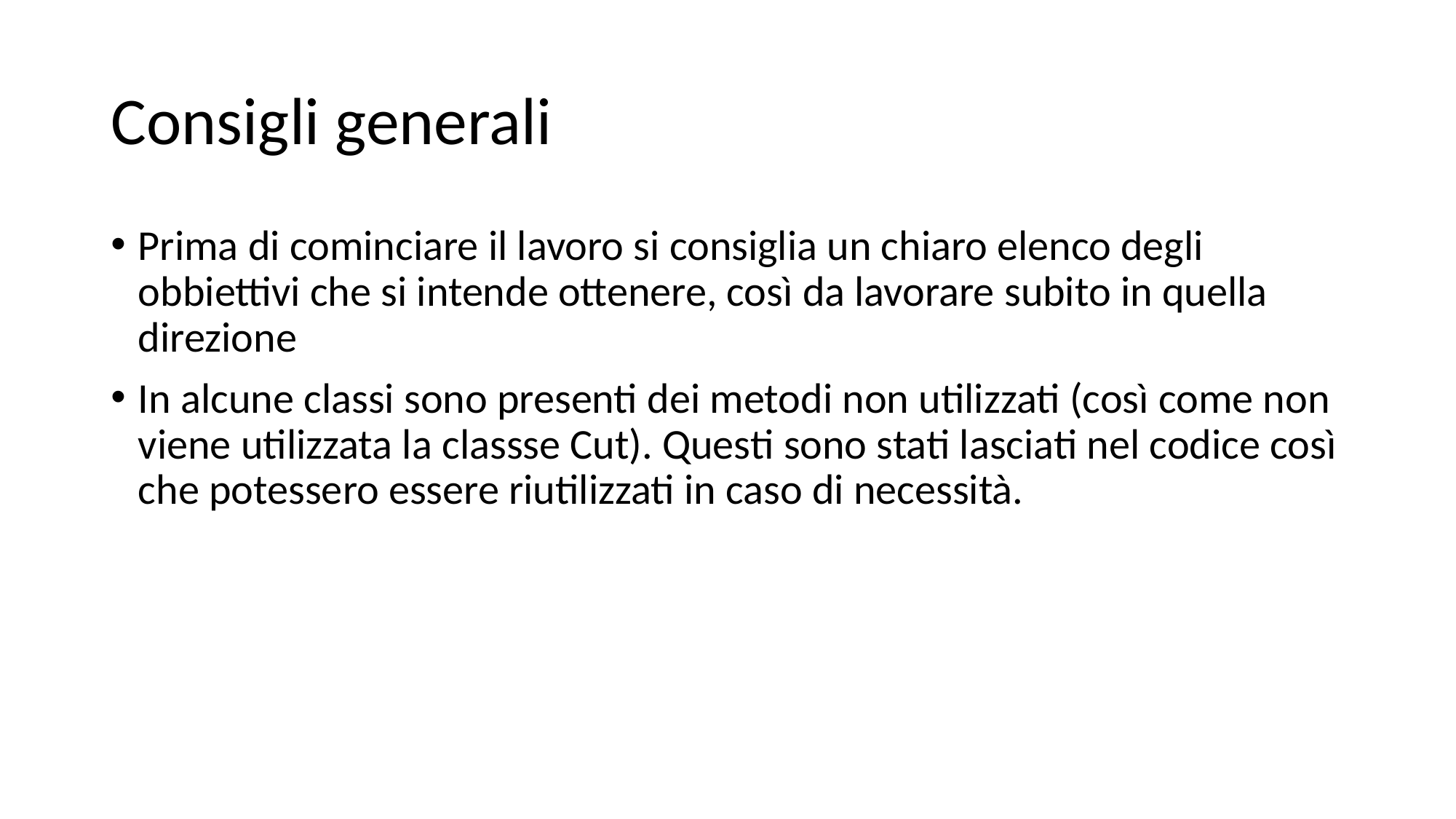

# Consigli generali
Prima di cominciare il lavoro si consiglia un chiaro elenco degli obbiettivi che si intende ottenere, così da lavorare subito in quella direzione
In alcune classi sono presenti dei metodi non utilizzati (così come non viene utilizzata la classse Cut). Questi sono stati lasciati nel codice così che potessero essere riutilizzati in caso di necessità.